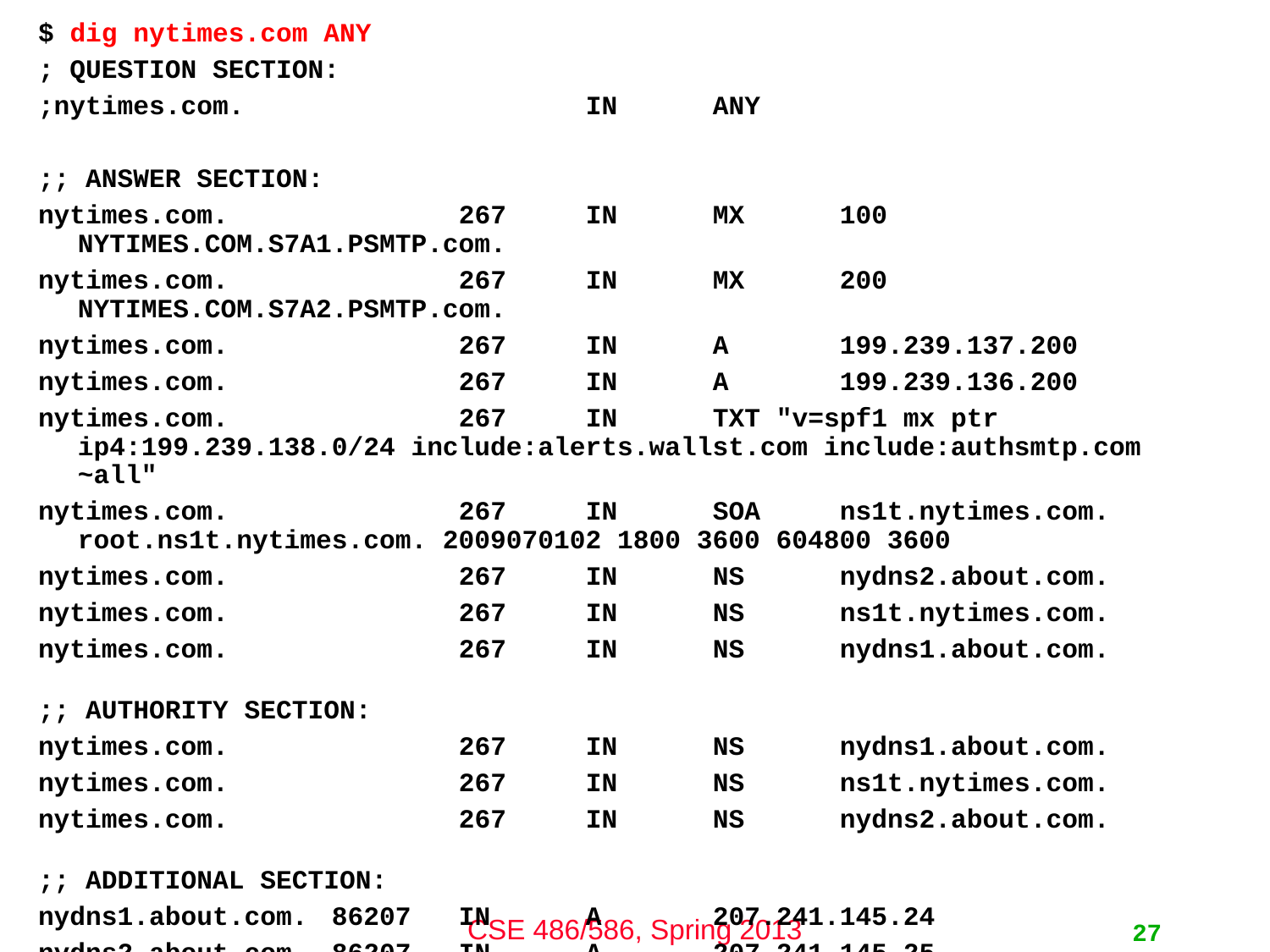

$ dig nytimes.com ANY
; QUESTION SECTION:
;nytimes.com.			IN	ANY

;; ANSWER SECTION:
nytimes.com.		267	IN	MX	100 NYTIMES.COM.S7A1.PSMTP.com.
nytimes.com.		267	IN	MX	200 NYTIMES.COM.S7A2.PSMTP.com.
nytimes.com.		267	IN	A	199.239.137.200
nytimes.com.		267	IN	A	199.239.136.200
nytimes.com.		267	IN	TXT "v=spf1 mx ptr ip4:199.239.138.0/24 include:alerts.wallst.com include:authsmtp.com ~all"
nytimes.com.		267	IN	SOA	ns1t.nytimes.com. root.ns1t.nytimes.com. 2009070102 1800 3600 604800 3600
nytimes.com.		267	IN	NS	nydns2.about.com.
nytimes.com.		267	IN	NS	ns1t.nytimes.com.
nytimes.com.		267	IN	NS	nydns1.about.com.

;; AUTHORITY SECTION:
nytimes.com.		267	IN	NS	nydns1.about.com.
nytimes.com.		267	IN	NS	ns1t.nytimes.com.
nytimes.com.		267	IN	NS	nydns2.about.com.

;; ADDITIONAL SECTION:
nydns1.about.com.	86207	IN	A	207.241.145.24
nydns2.about.com.	86207	IN	A	207.241.145.25

27